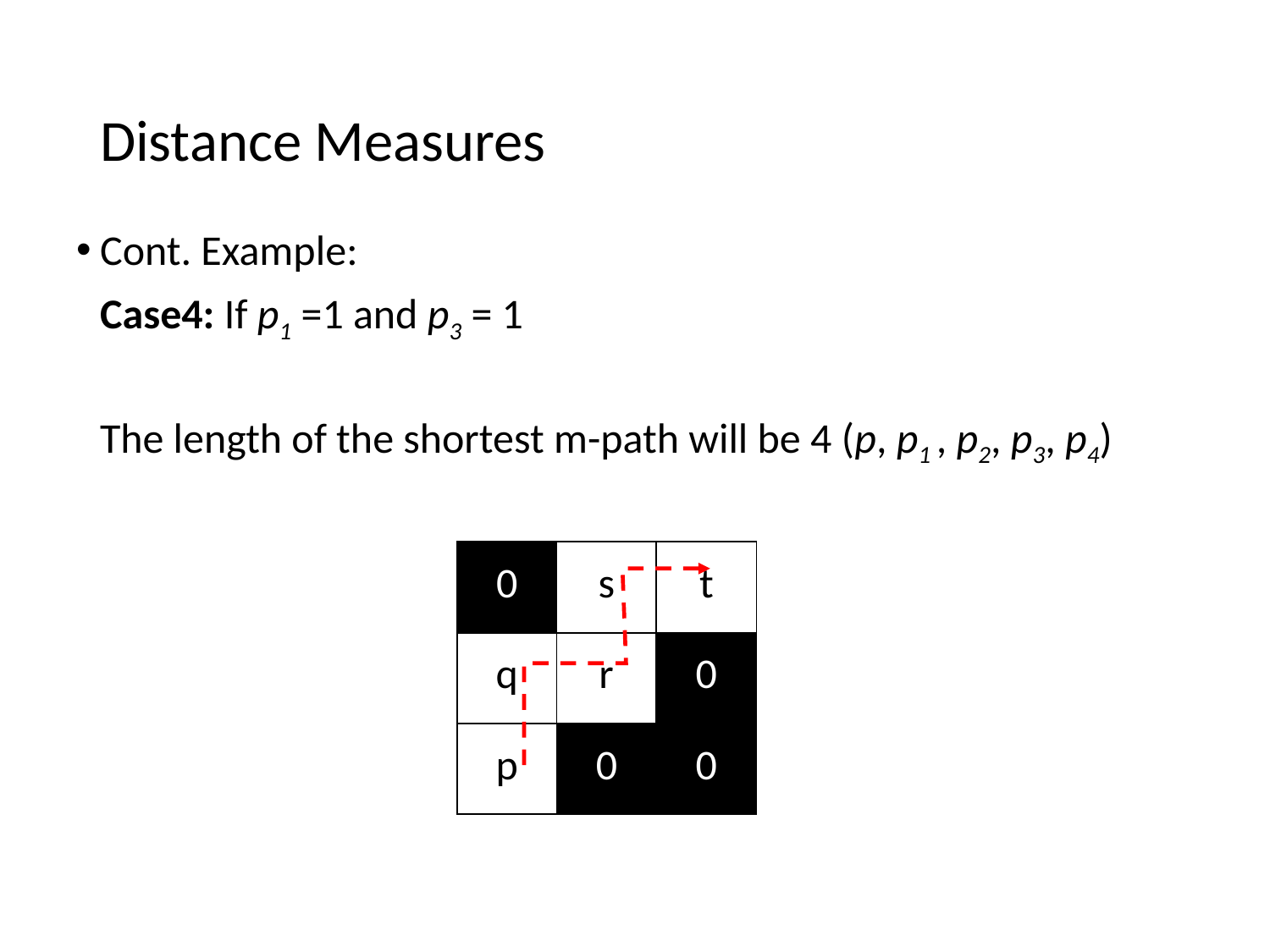

# Distance Measures
Cont. Example:
	Case4: If p1 =1 and p3 = 1

	The length of the shortest m-path will be 4 (p, p1 , p2, p3, p4)

| 0 | s | t |
| --- | --- | --- |
| q | r | 0 |
| p | 0 | 0 |